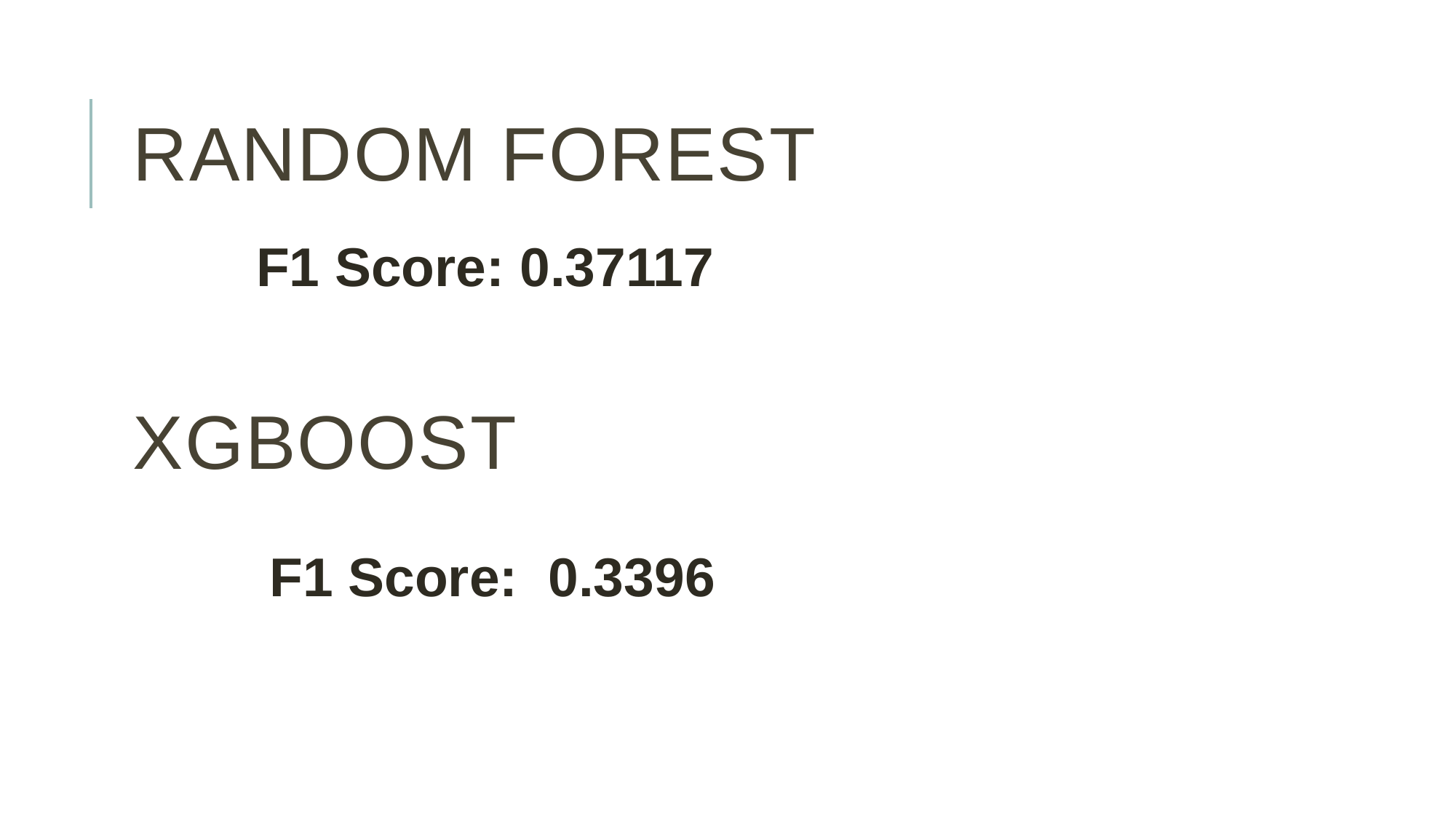

# Random Forest
F1 Score: 0.37117
XGBoost
F1 Score:  0.3396